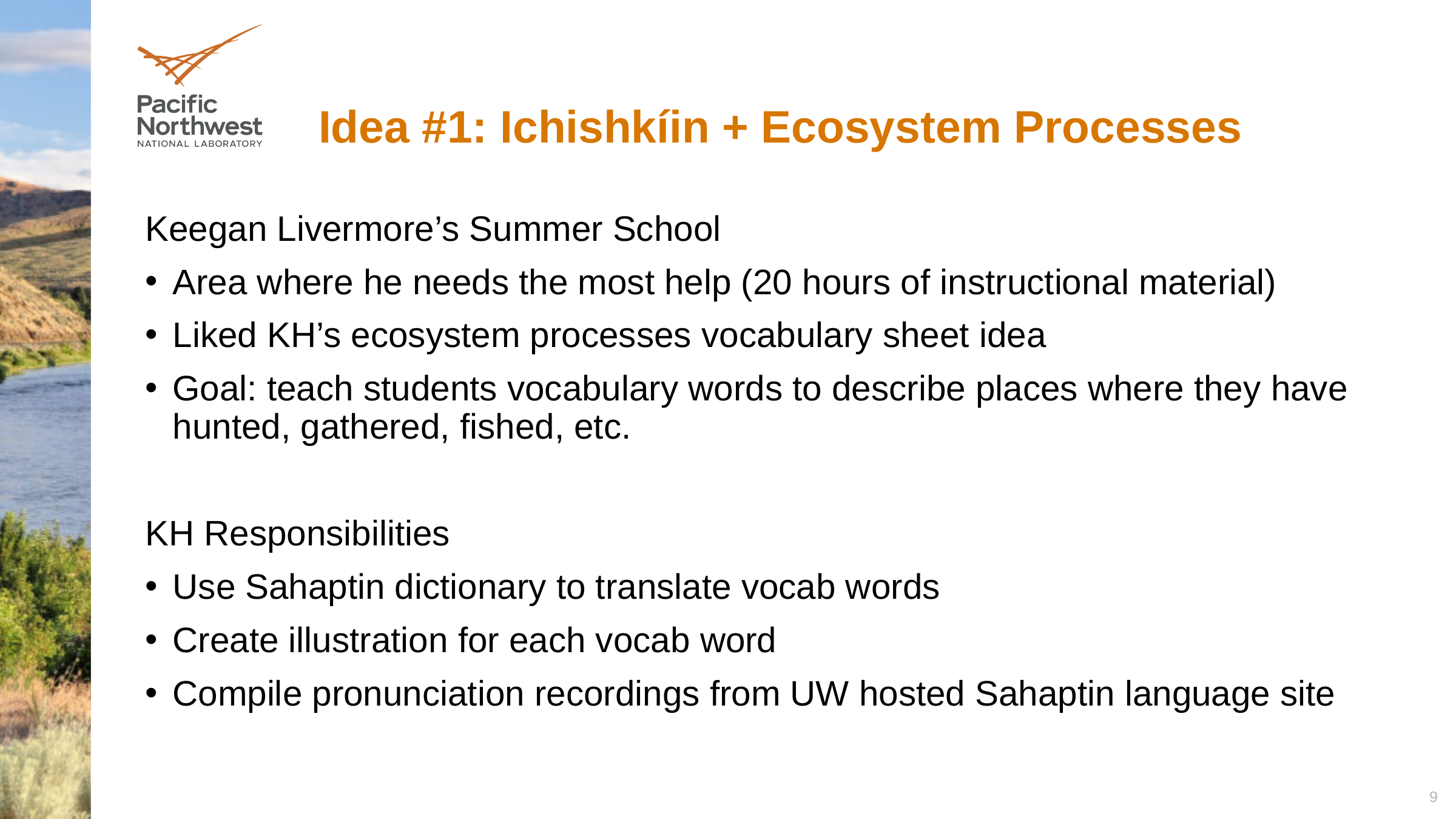

# Idea #1: Ichishkíin + Ecosystem Processes
Keegan Livermore’s Summer School
Area where he needs the most help (20 hours of instructional material)
Liked KH’s ecosystem processes vocabulary sheet idea
Goal: teach students vocabulary words to describe places where they have hunted, gathered, fished, etc.

KH Responsibilities
Use Sahaptin dictionary to translate vocab words
Create illustration for each vocab word
Compile pronunciation recordings from UW hosted Sahaptin language site

9